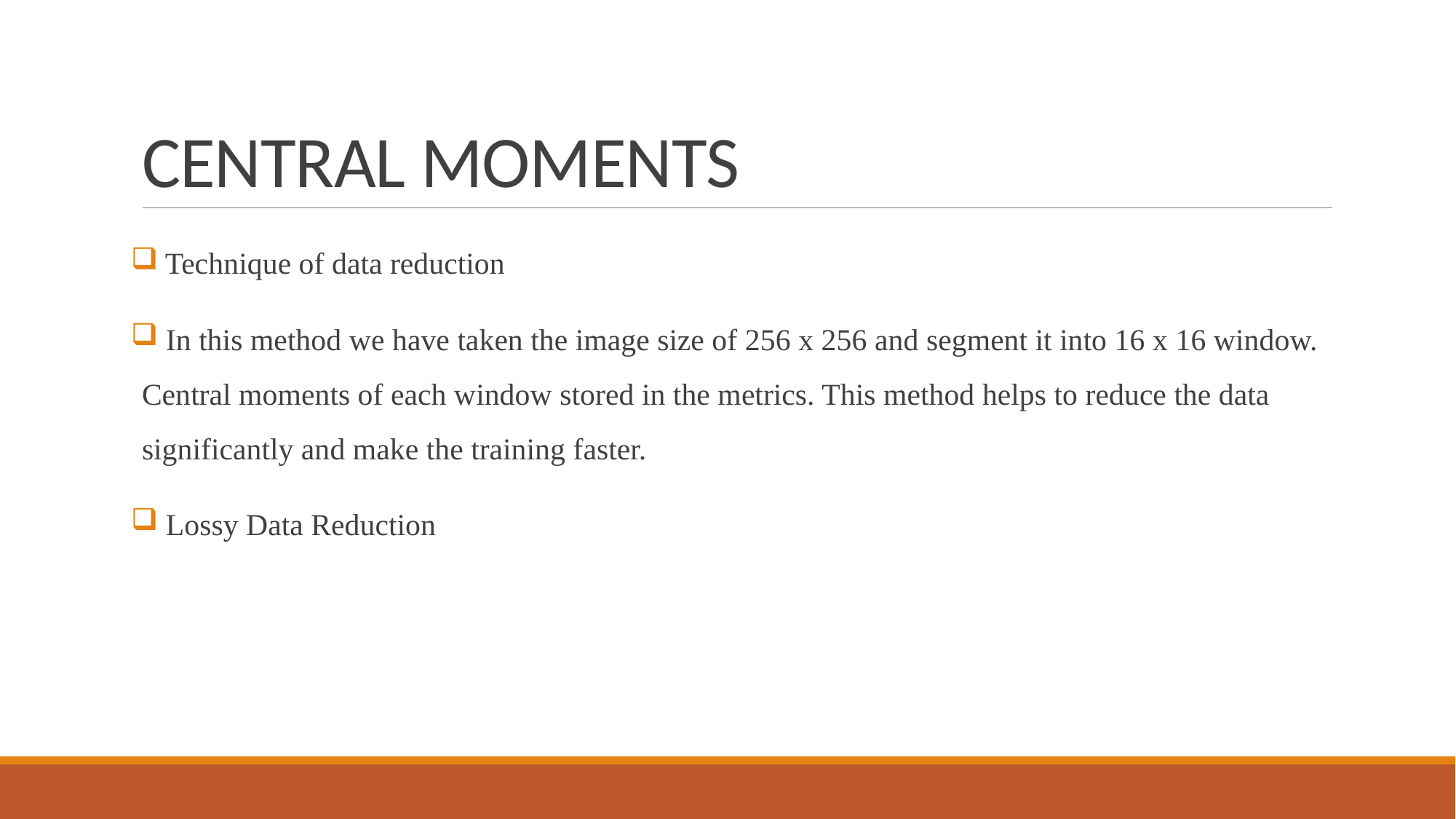

# CENTRAL MOMENTS
 Technique of data reduction
 In this method we have taken the image size of 256 x 256 and segment it into 16 x 16 window. Central moments of each window stored in the metrics. This method helps to reduce the data significantly and make the training faster.
 Lossy Data Reduction